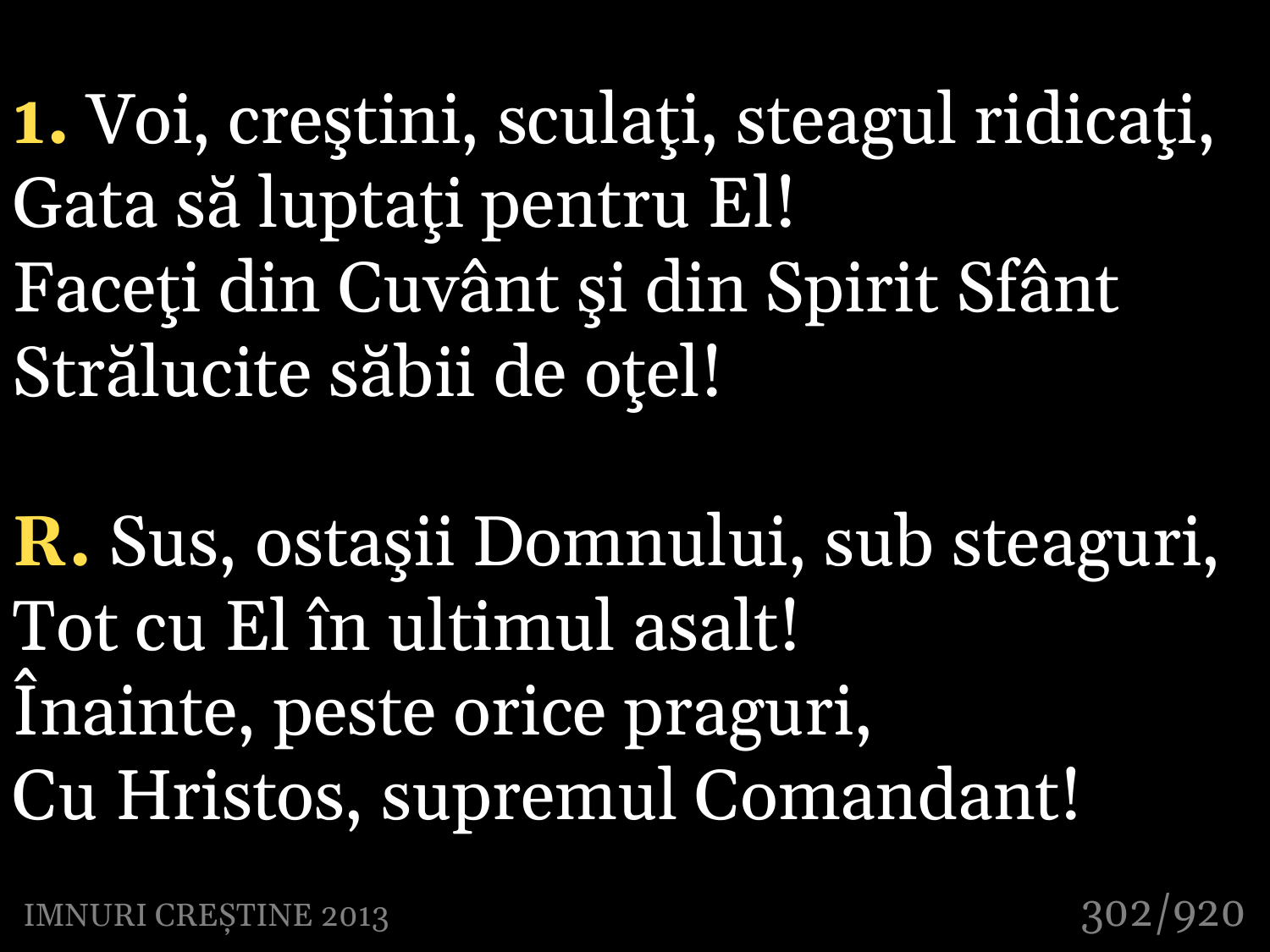

1. Voi, creştini, sculaţi, steagul ridicaţi,
Gata să luptaţi pentru El!
Faceţi din Cuvânt şi din Spirit Sfânt
Strălucite săbii de oţel!

R. Sus, ostaşii Domnului, sub steaguri,
Tot cu El în ultimul asalt!
Înainte, peste orice praguri,
Cu Hristos, supremul Comandant!
302/920
IMNURI CREȘTINE 2013